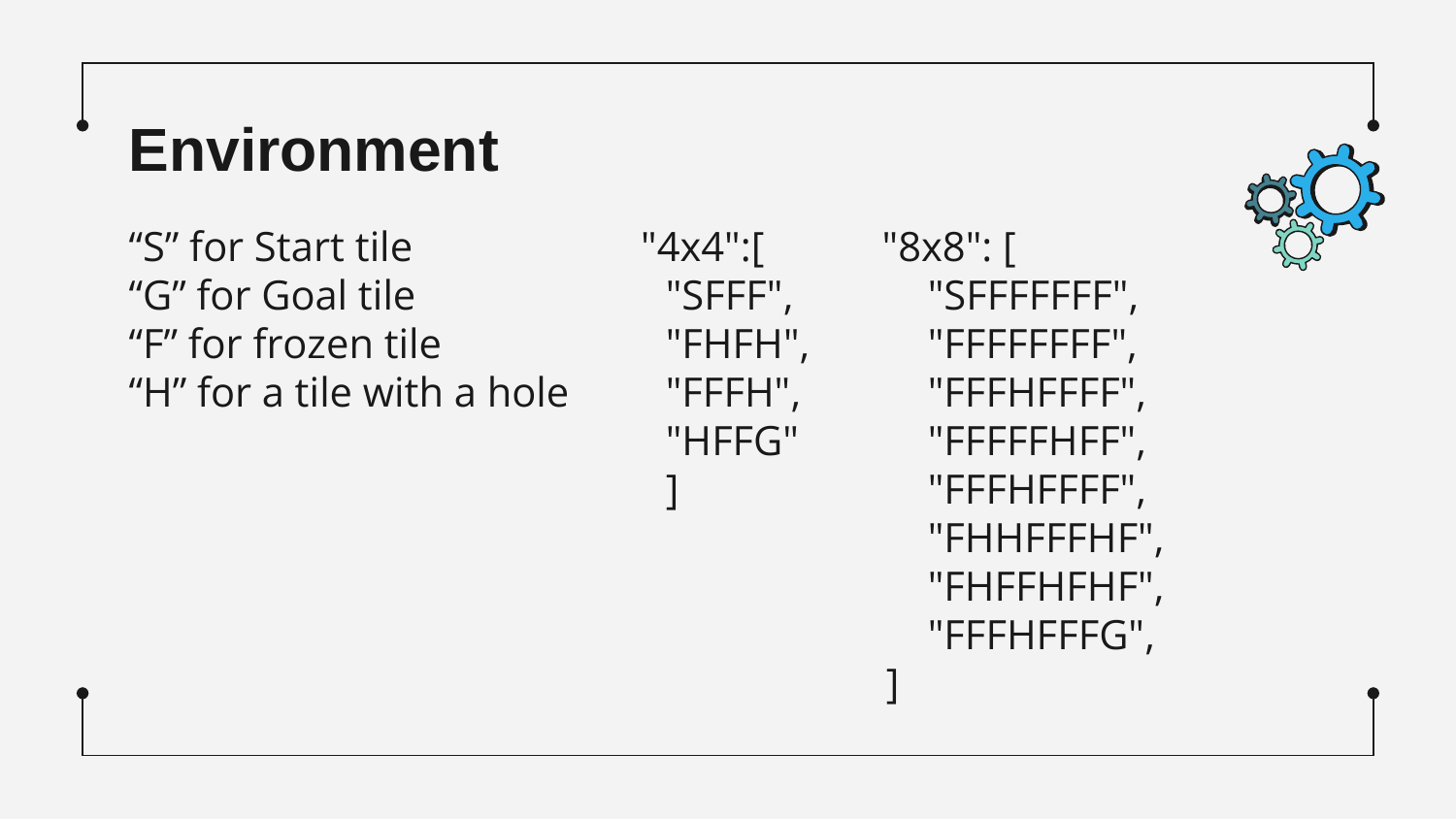

# Environment

“S” for Start tile
“G” for Goal tile
“F” for frozen tile
“H” for a tile with a hole

 "4x4":[
   "SFFF",
   "FHFH",
   "FFFH",
   "HFFG"
   ]
    "8x8": [
        "SFFFFFFF",
        "FFFFFFFF",
        "FFFHFFFF",
        "FFFFFHFF",
        "FFFHFFFF",
        "FHHFFFHF",
        "FHFFHFHF",
        "FFFHFFFG",
    ]